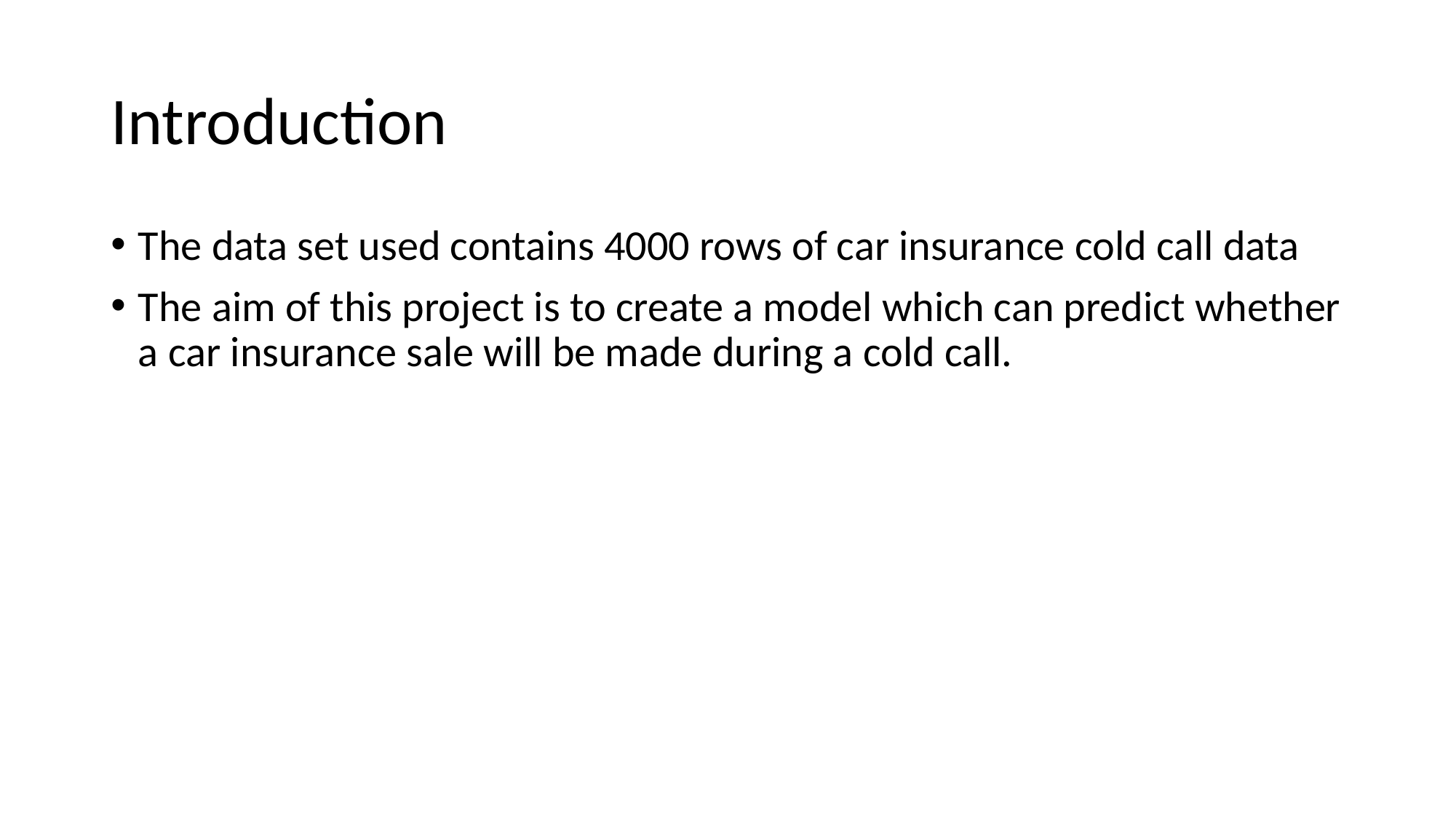

# Introduction
The data set used contains 4000 rows of car insurance cold call data
The aim of this project is to create a model which can predict whether a car insurance sale will be made during a cold call.